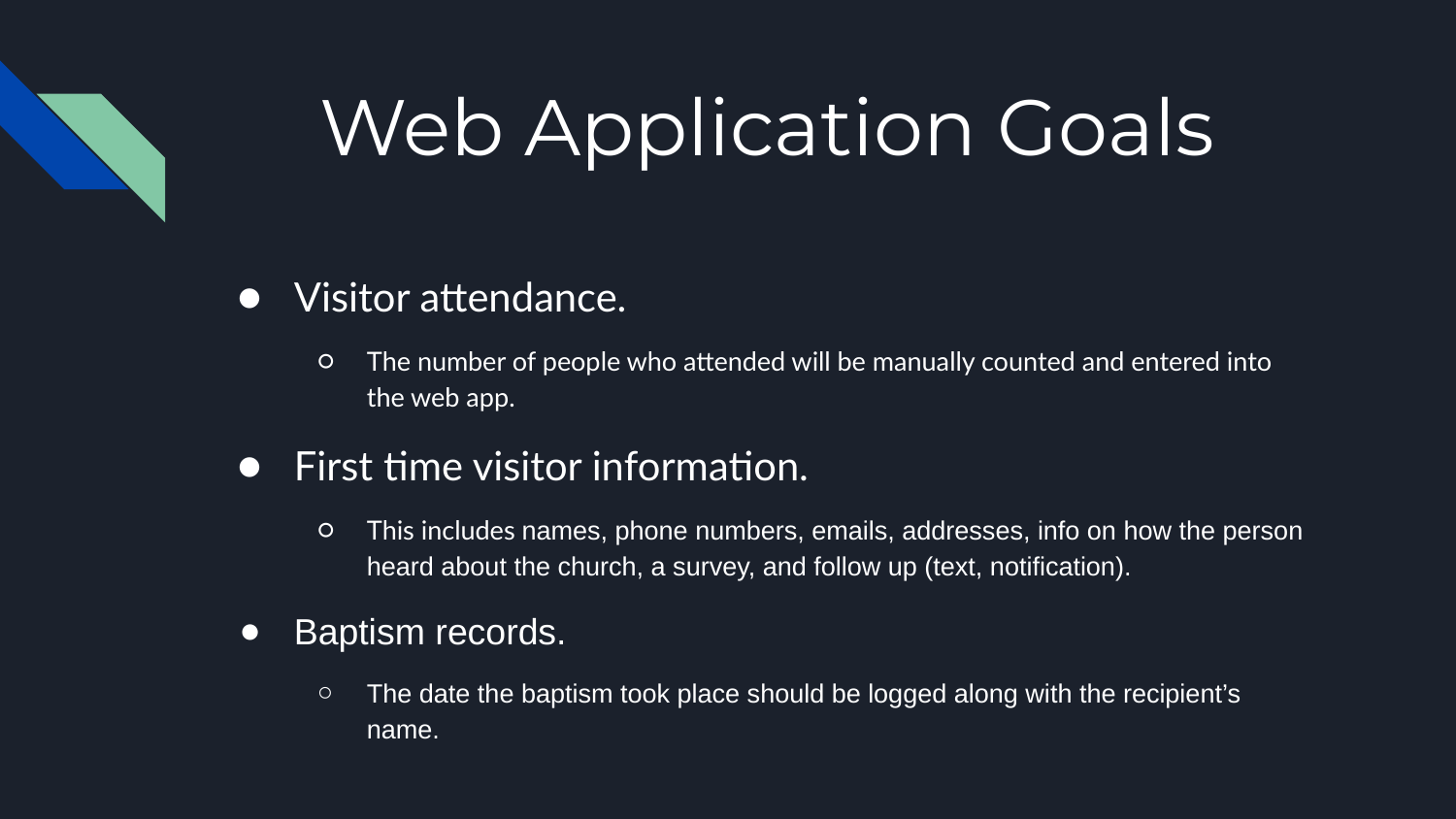

# Web Application Goals
Visitor attendance.
The number of people who attended will be manually counted and entered into the web app.
First time visitor information.
This includes names, phone numbers, emails, addresses, info on how the person heard about the church, a survey, and follow up (text, notification).
Baptism records.
The date the baptism took place should be logged along with the recipient’s name.